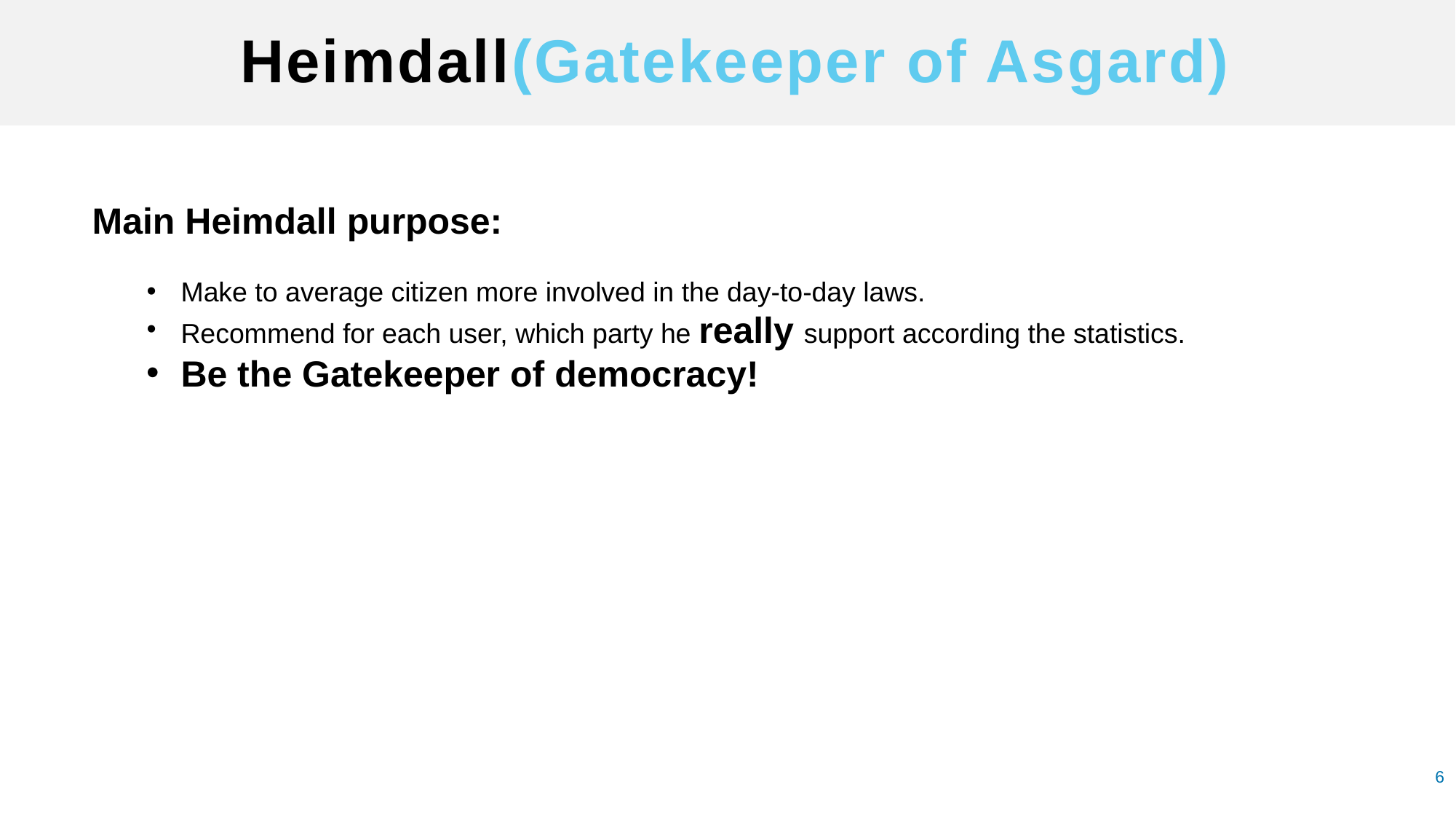

# Heimdall(Gatekeeper of Asgard)

Main Heimdall purpose:
Make to average citizen more involved in the day-to-day laws.
Recommend for each user, which party he really support according the statistics.
Be the Gatekeeper of democracy!

22%
6